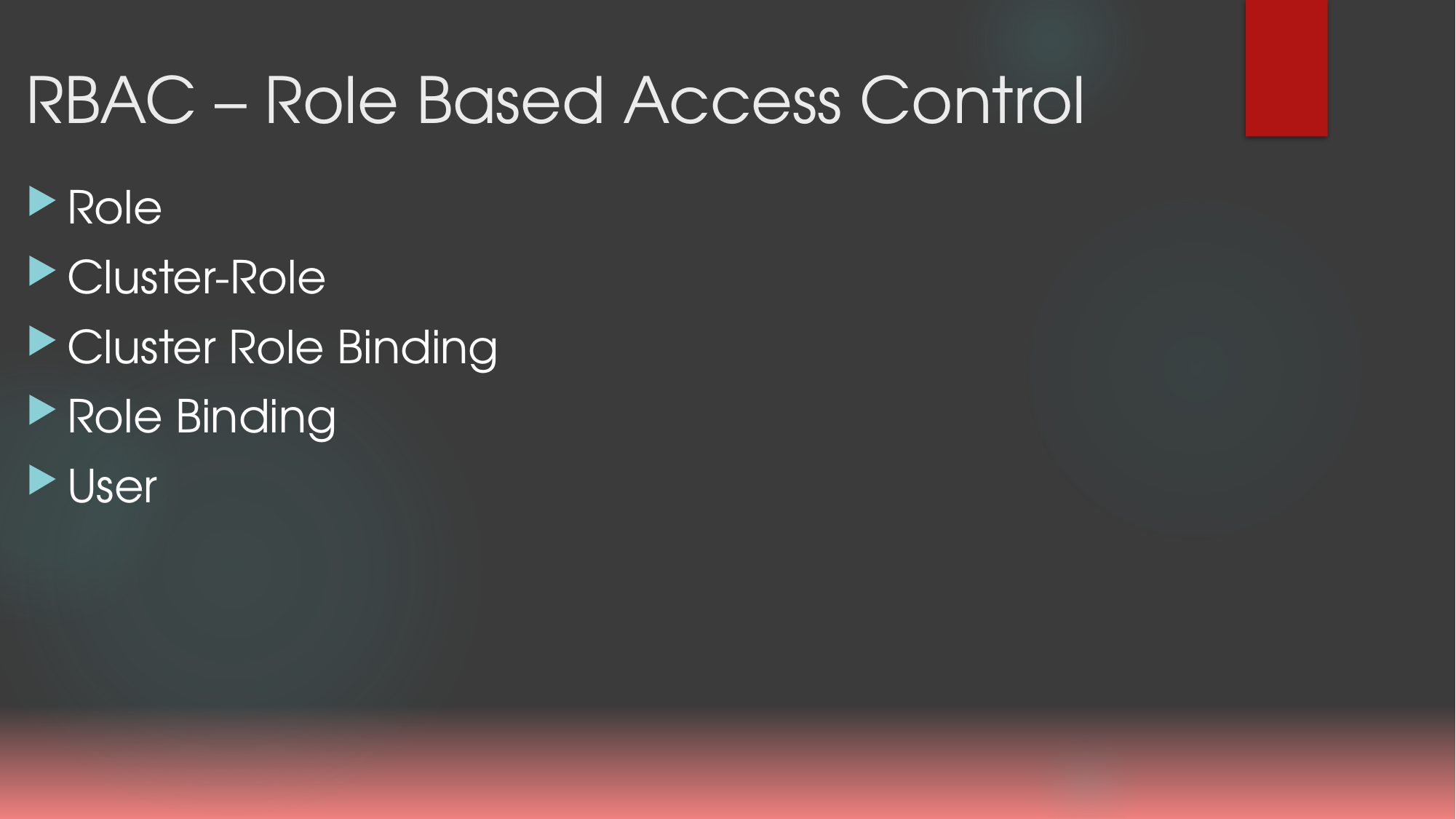

# RBAC – Role Based Access Control
Role
Cluster-Role
Cluster Role Binding
Role Binding
User